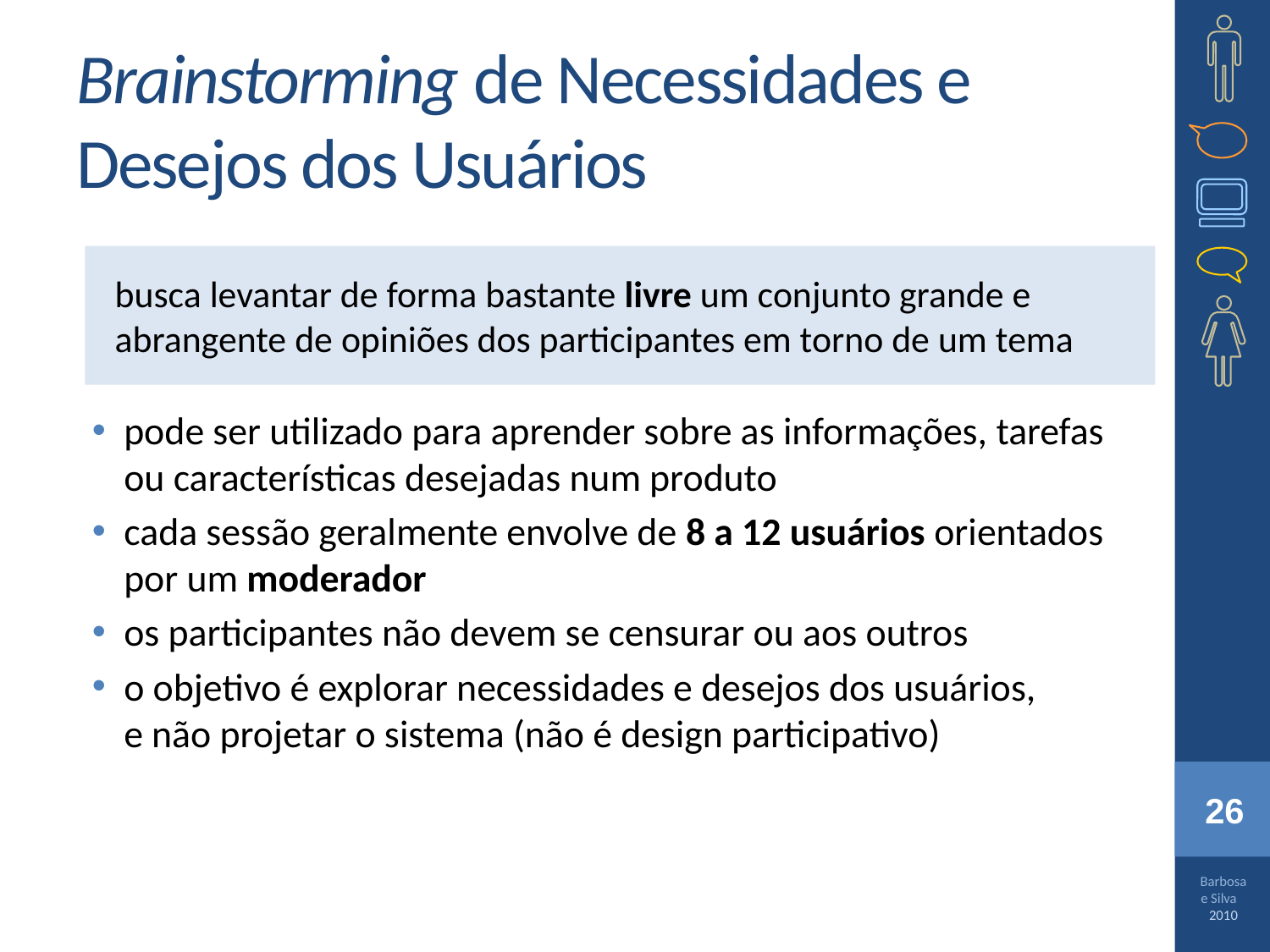

# Brainstorming de Necessidades e Desejos dos Usuários

pode ser utilizado para aprender sobre as informações, tarefas ou características desejadas num produto
cada sessão geralmente envolve de 8 a 12 usuários orientados por um moderador
os participantes não devem se censurar ou aos outros
o objetivo é explorar necessidades e desejos dos usuários,
e não projetar o sistema (não é design participativo)

busca levantar de forma bastante livre um conjunto grande e abrangente de opiniões dos participantes em torno de um tema